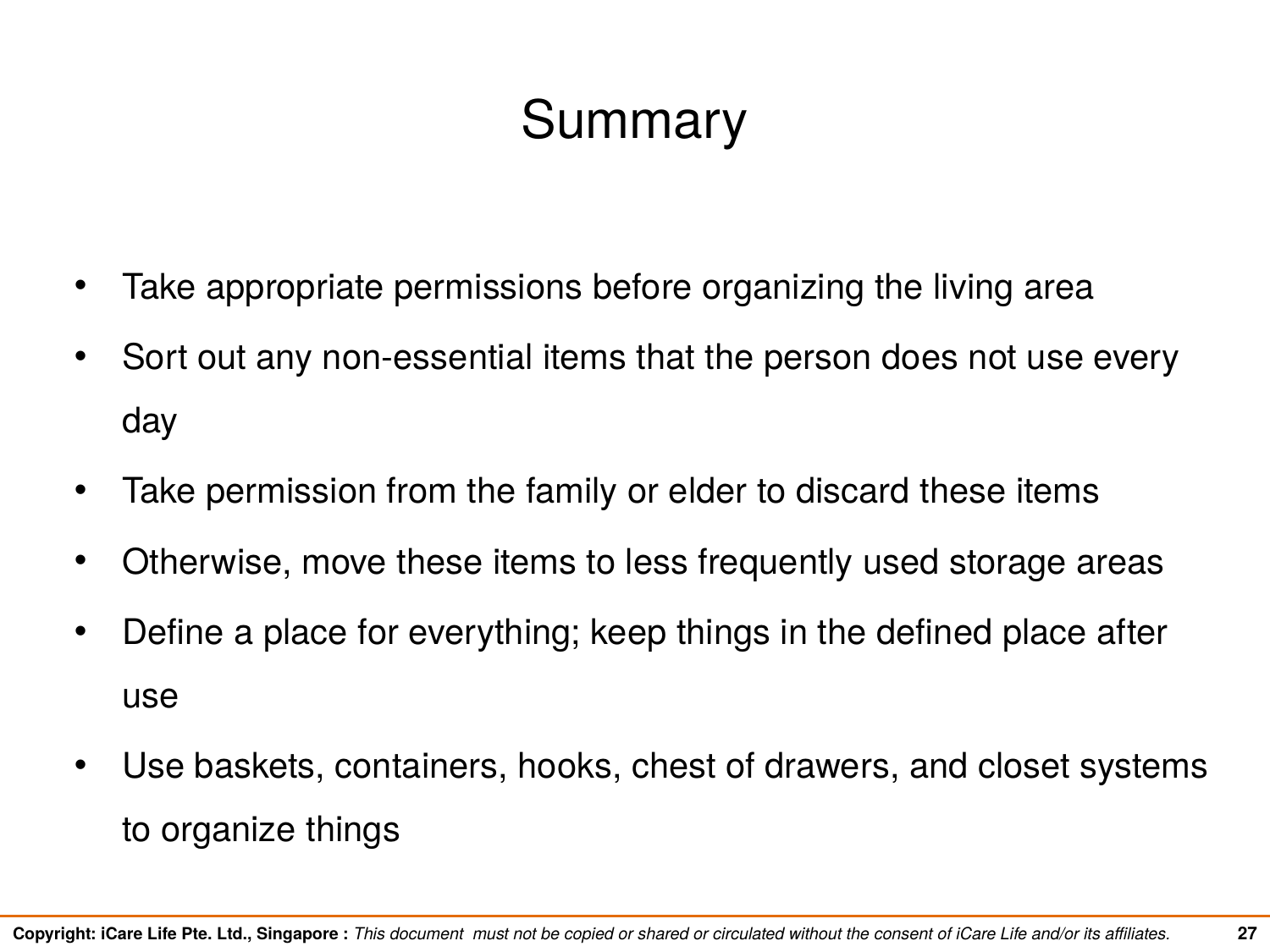

# Summary
Take appropriate permissions before organizing the living area
Sort out any non-essential items that the person does not use every day
Take permission from the family or elder to discard these items
Otherwise, move these items to less frequently used storage areas
Define a place for everything; keep things in the defined place after use
Use baskets, containers, hooks, chest of drawers, and closet systems to organize things
27
Copyright: iCare Life Pte. Ltd., Singapore : This document  must not be copied or shared or circulated without the consent of iCare Life and/or its affiliates.